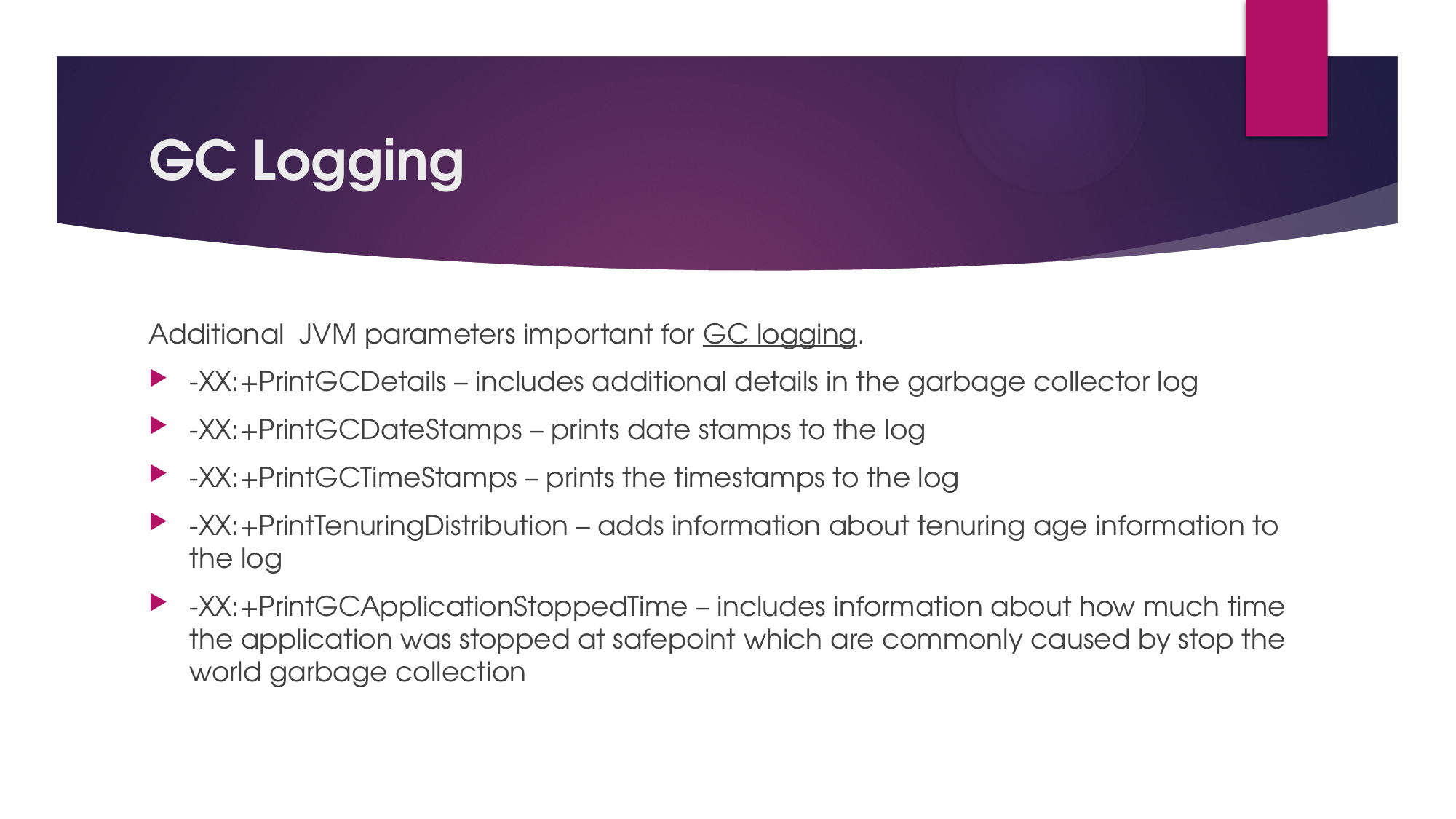

# GC Logging
Additional  JVM parameters important for GC logging.
-XX:+PrintGCDetails – includes additional details in the garbage collector log
-XX:+PrintGCDateStamps – prints date stamps to the log
-XX:+PrintGCTimeStamps – prints the timestamps to the log
-XX:+PrintTenuringDistribution – adds information about tenuring age information to the log
-XX:+PrintGCApplicationStoppedTime – includes information about how much time the application was stopped at safepoint which are commonly caused by stop the world garbage collection